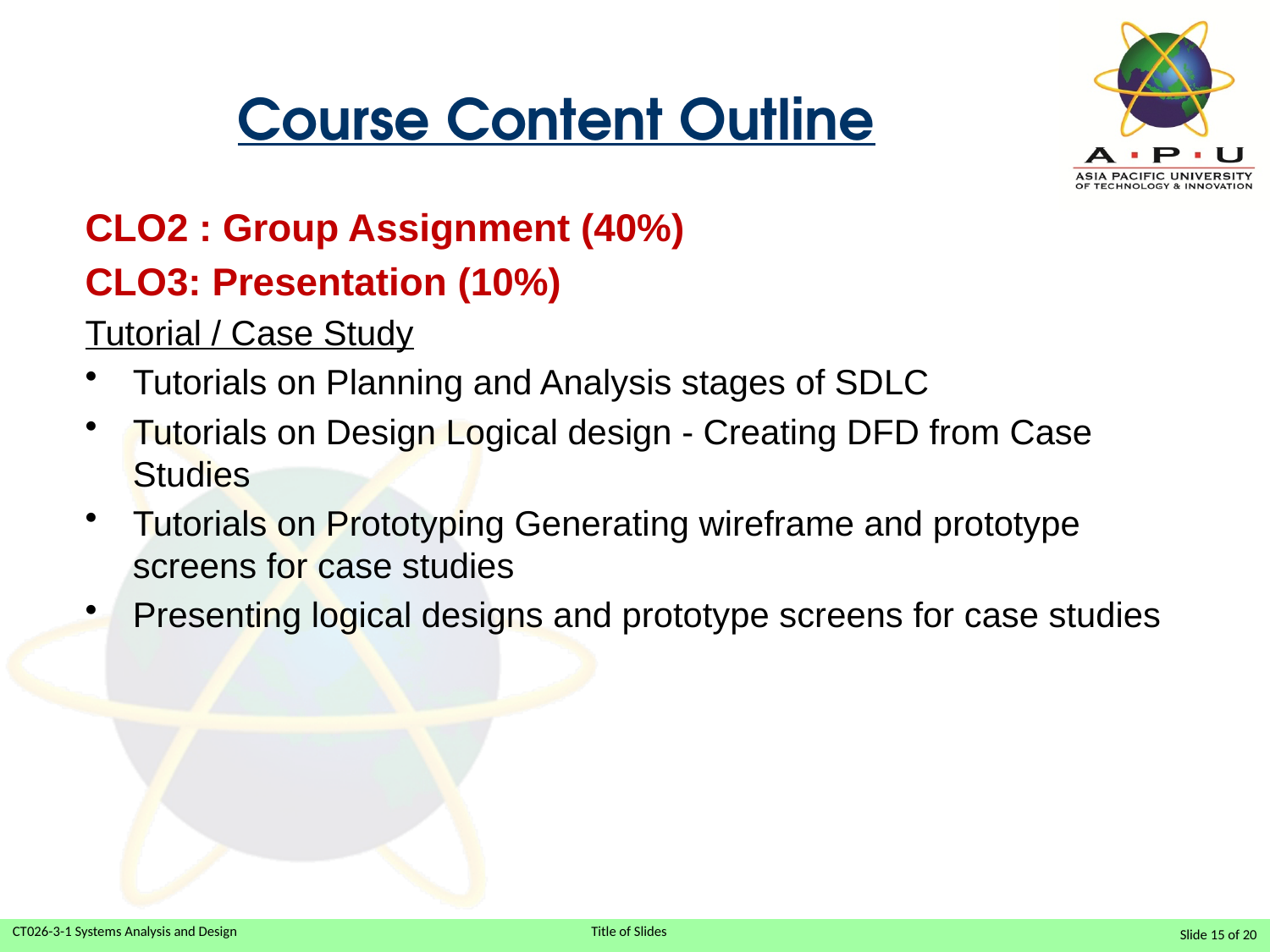

# Course Content Outline
CLO2 : Group Assignment (40%)
CLO3: Presentation (10%)
Tutorial / Case Study
Tutorials on Planning and Analysis stages of SDLC
Tutorials on Design Logical design - Creating DFD from Case Studies
Tutorials on Prototyping Generating wireframe and prototype screens for case studies
Presenting logical designs and prototype screens for case studies

Slide 15 of 20